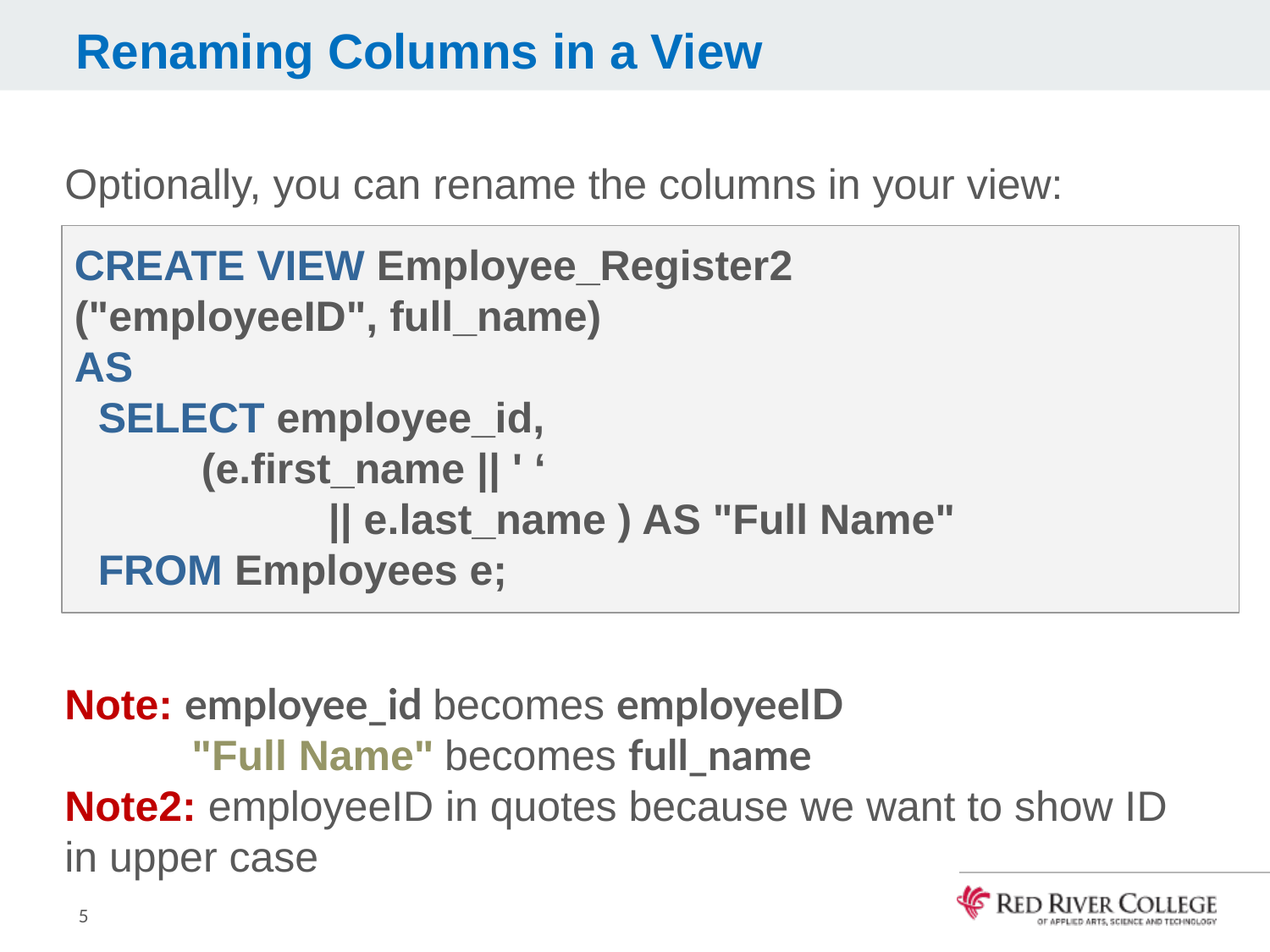

# Renaming Columns in a View
Optionally, you can rename the columns in your view:

Note: employee_id becomes employeeID
	"Full Name" becomes full_name
Note2: employeeID in quotes because we want to show ID in upper case
CREATE VIEW Employee_Register2
("employeeID", full_name)
AS
  SELECT employee_id,
      	(e.first_name || ' ‘
		|| e.last_name ) AS "Full Name"
  FROM Employees e;
5